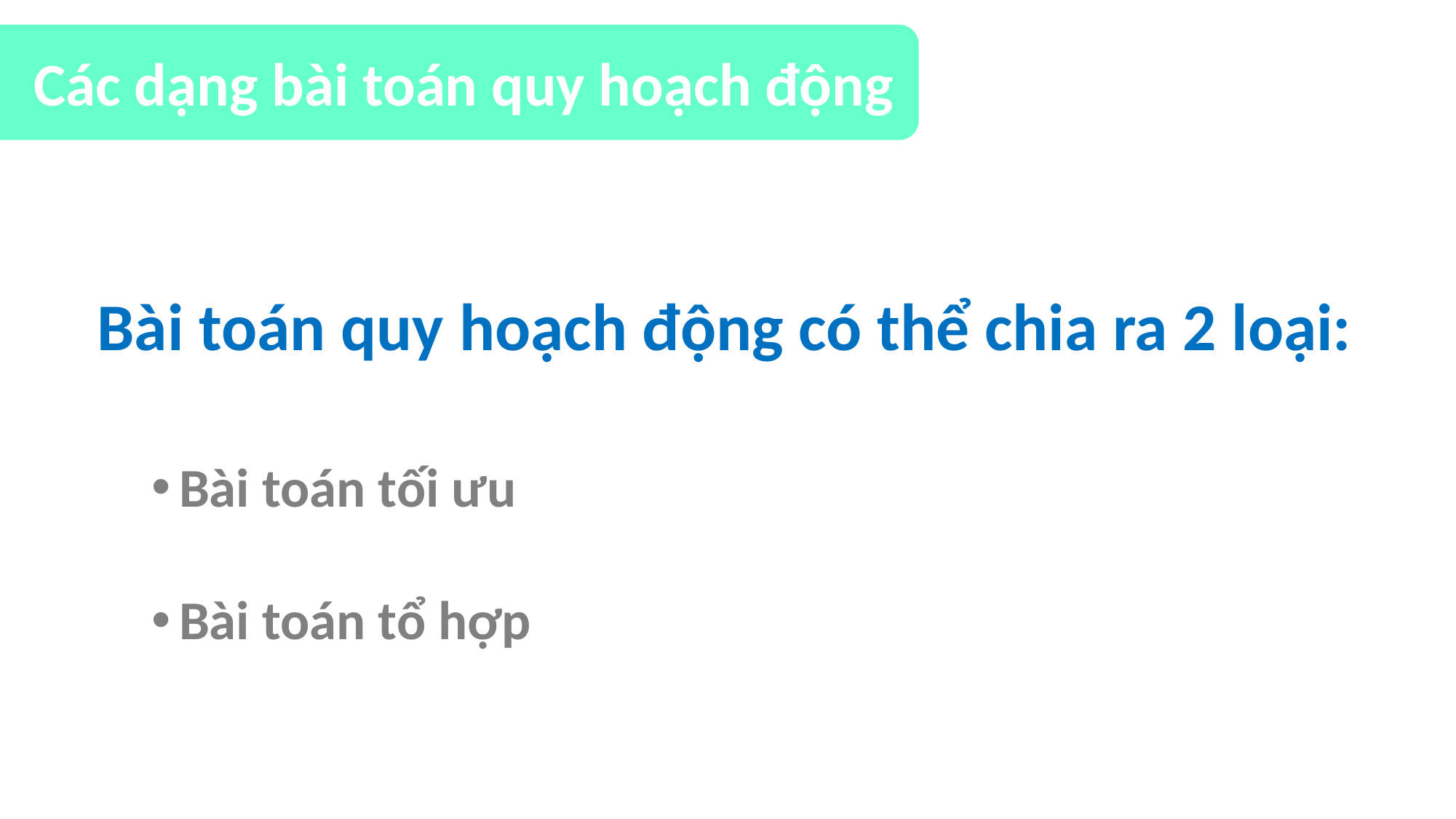

Các dạng bài toán quy hoạch động
Bài toán quy hoạch động có thể chia ra 2 loại:

Bài toán tối ưu

Bài toán tổ hợp